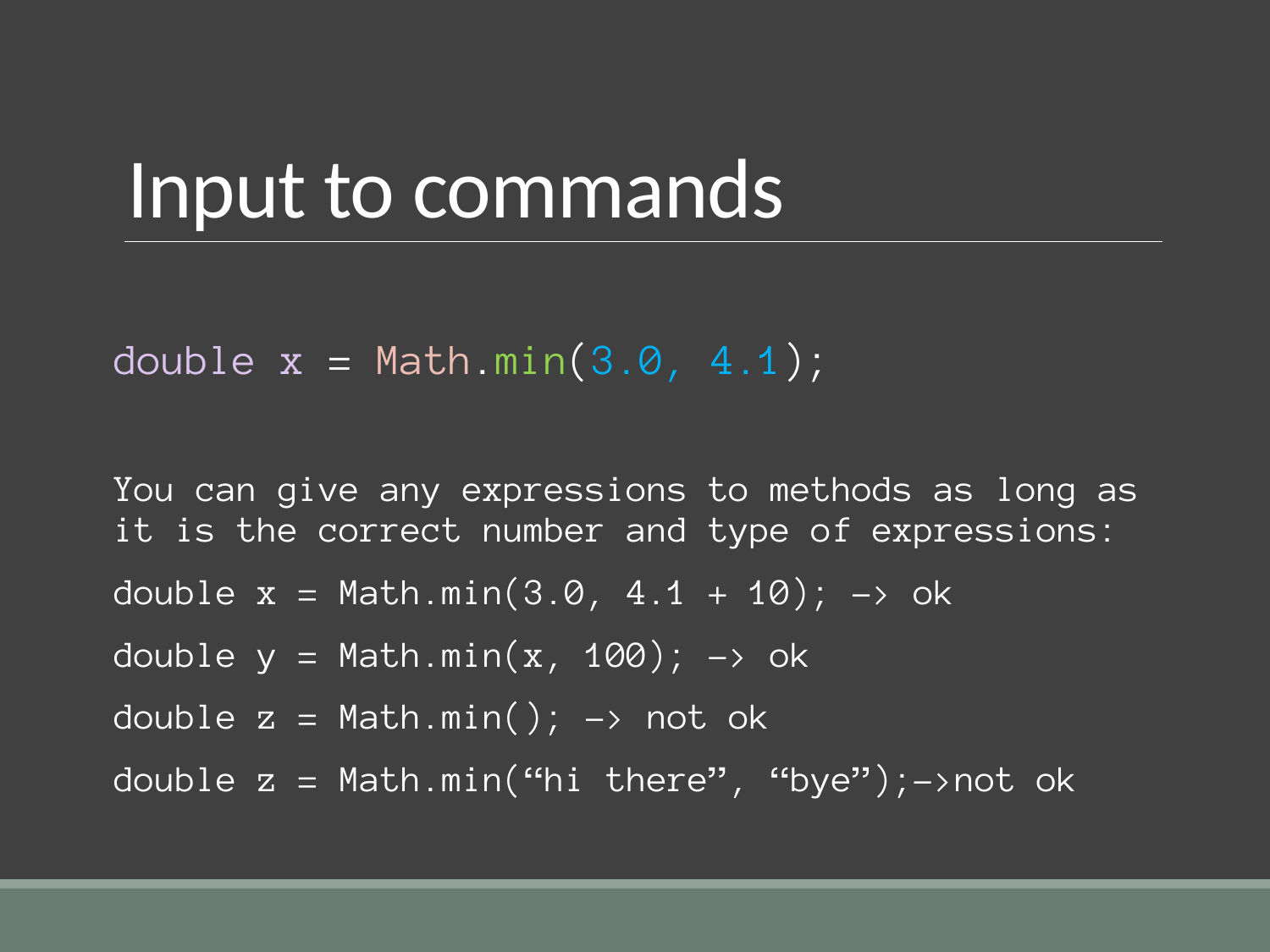

# Input to commands

double x = Math.min(3.0, 4.1);

You can give any expressions to methods as long as it is the correct number and type of expressions:
double x = Math.min(3.0, 4.1 + 10); -> ok
double y = Math.min(x, 100); -> ok
double z = Math.min(); -> not ok
double z = Math.min(“hi there”, “bye”);->not ok